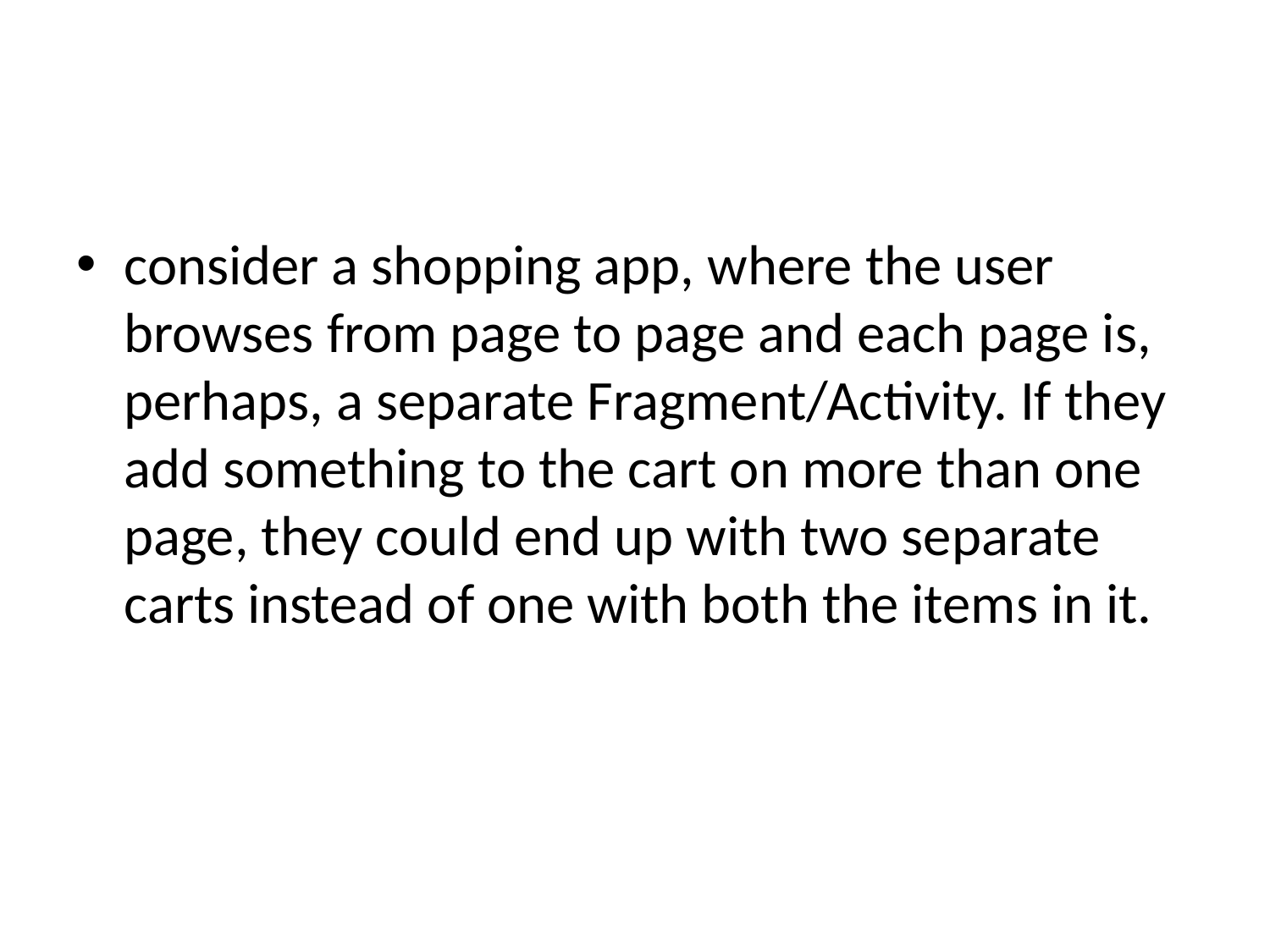

#
consider a shopping app, where the user browses from page to page and each page is, perhaps, a separate Fragment/Activity. If they add something to the cart on more than one page, they could end up with two separate carts instead of one with both the items in it.